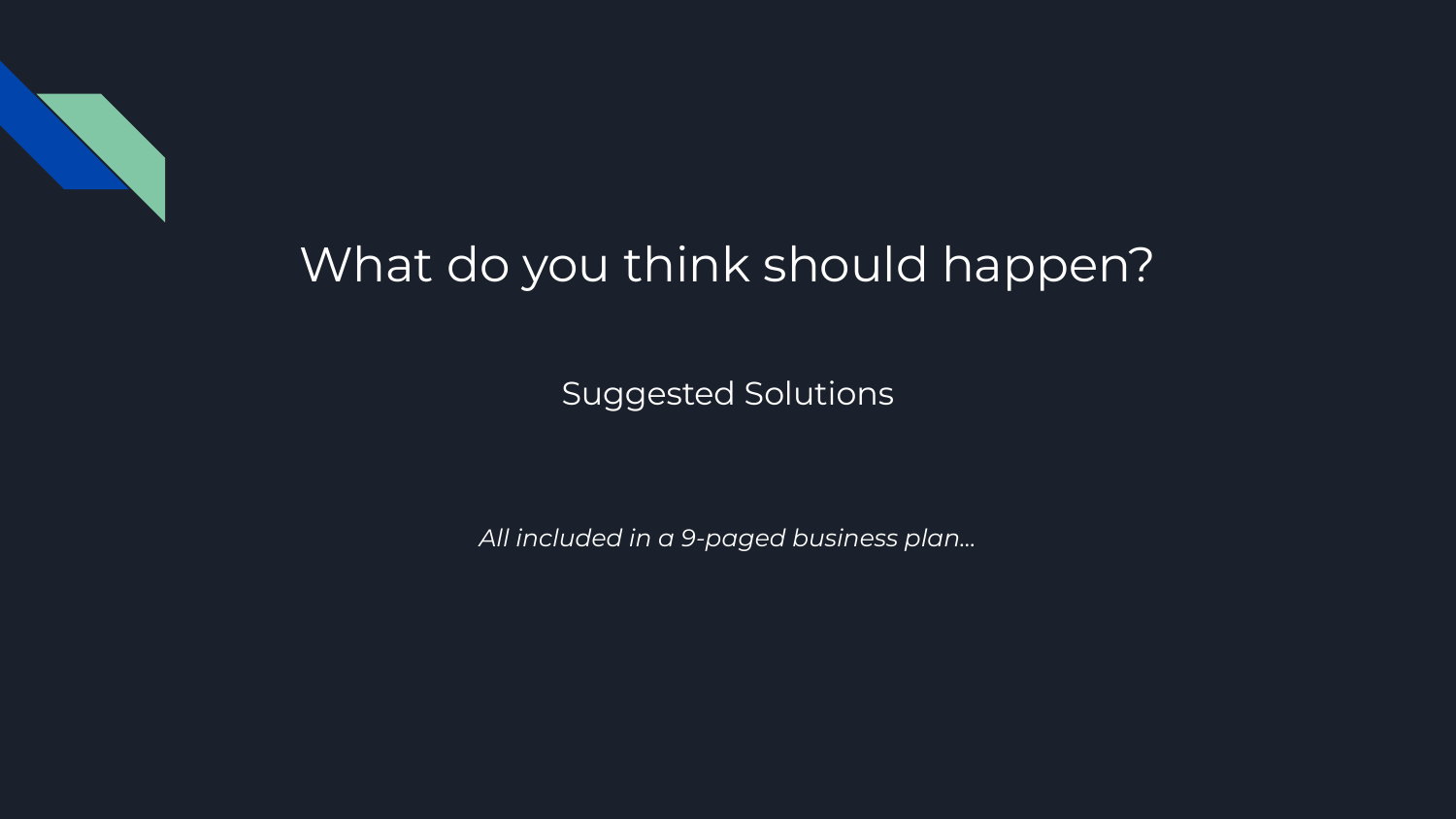

# What do you think should happen?
Suggested Solutions
All included in a 9-paged business plan…